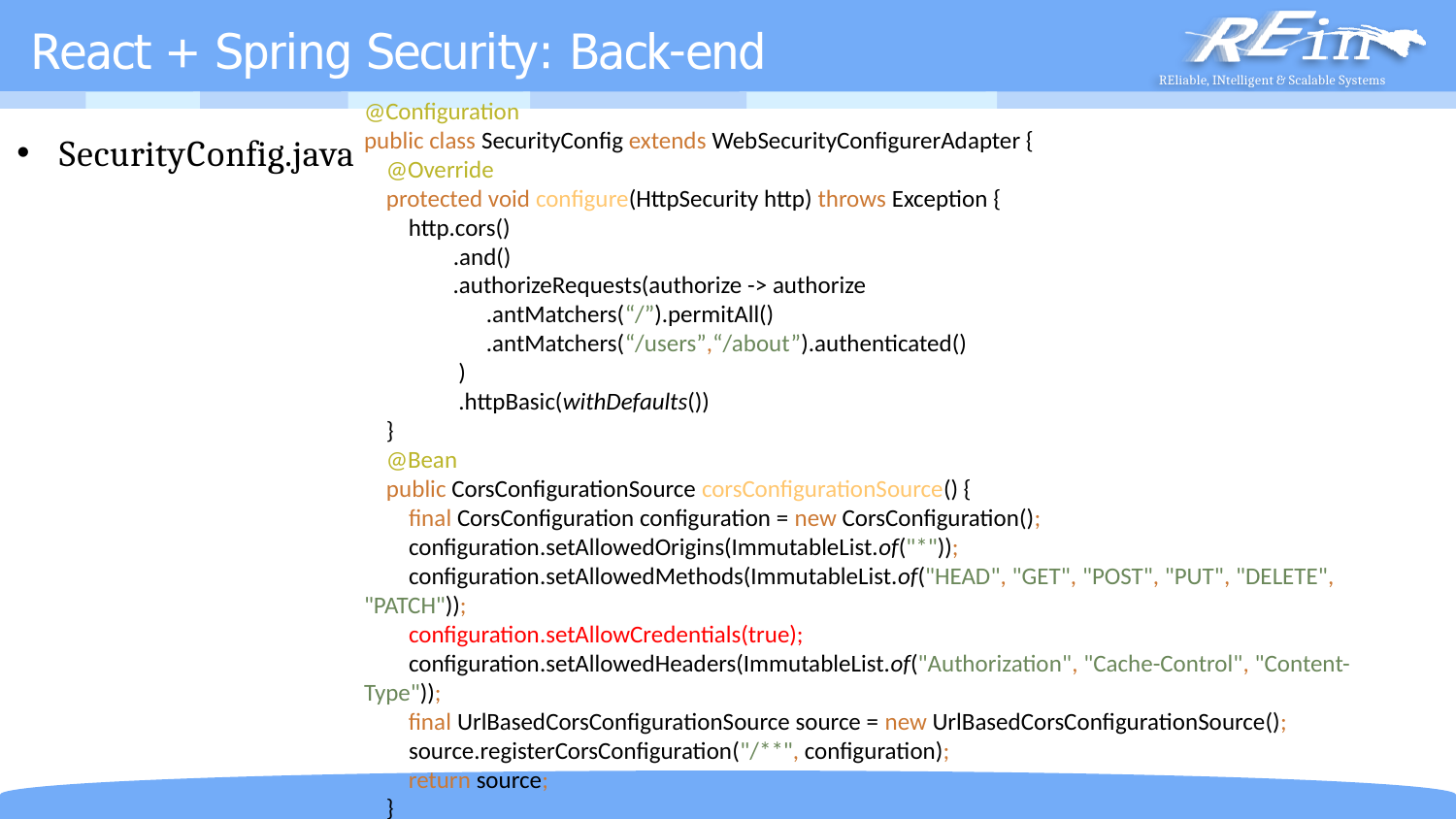

# React + Spring Security: Back-end
@Configuration
public class SecurityConfig extends WebSecurityConfigurerAdapter {
    @Override
    protected void configure(HttpSecurity http) throws Exception {
        http.cors()
                .and()
                .authorizeRequests(authorize -> authorize
                      .antMatchers(“/”).permitAll()
                      .antMatchers(“/users”,“/about”).authenticated()
                 )
                 .httpBasic(withDefaults())
    }
    @Bean
    public CorsConfigurationSource corsConfigurationSource() {
        final CorsConfiguration configuration = new CorsConfiguration();
        configuration.setAllowedOrigins(ImmutableList.of("*"));
        configuration.setAllowedMethods(ImmutableList.of("HEAD", "GET", "POST", "PUT", "DELETE", "PATCH"));
        configuration.setAllowCredentials(true);
        configuration.setAllowedHeaders(ImmutableList.of("Authorization", "Cache-Control", "Content-Type"));
        final UrlBasedCorsConfigurationSource source = new UrlBasedCorsConfigurationSource();
        source.registerCorsConfiguration("/**", configuration);
        return source;
    }
}
SecurityConfig.java
15